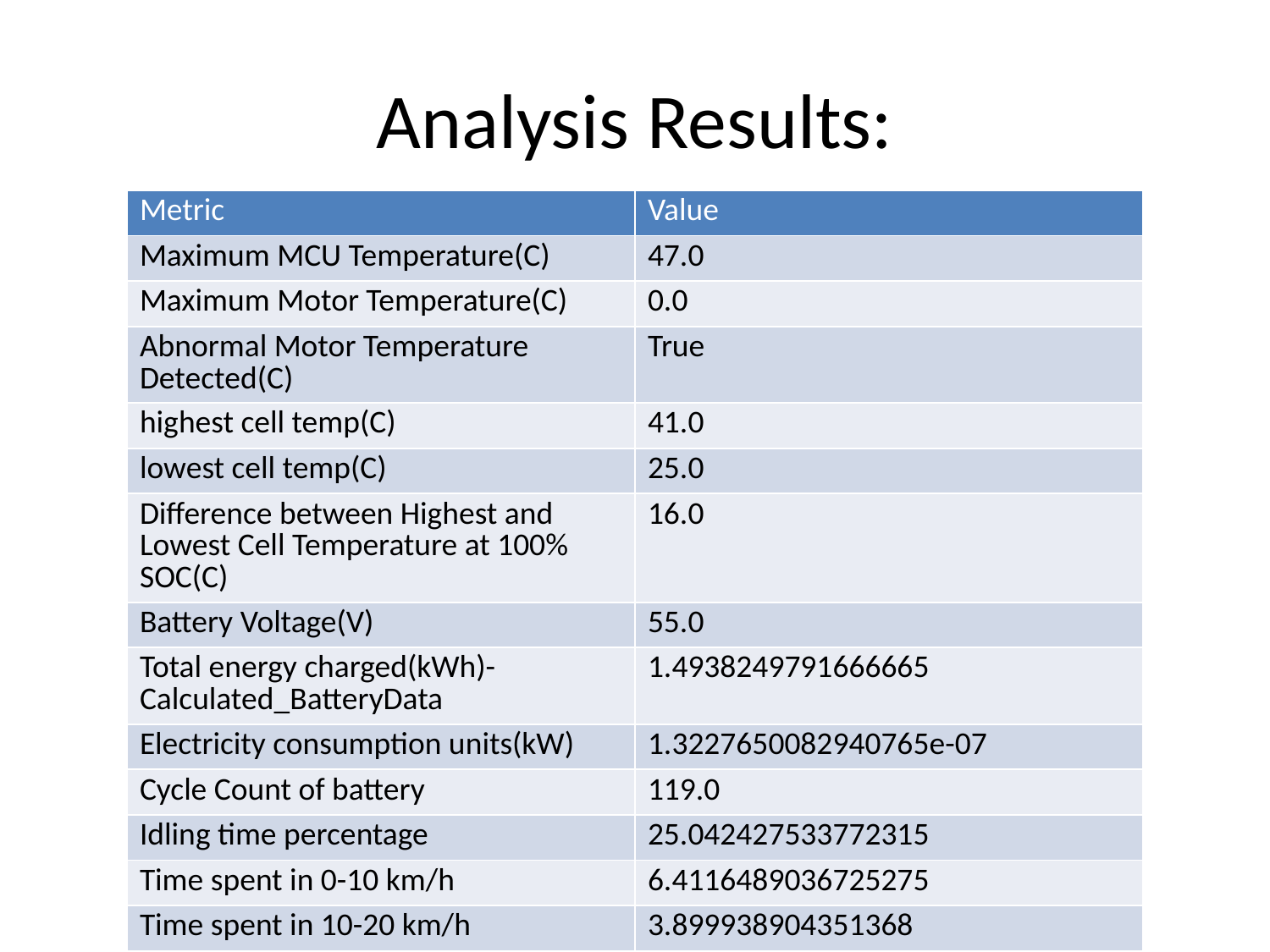

# Analysis Results:
| Metric | Value |
| --- | --- |
| Maximum MCU Temperature(C) | 47.0 |
| Maximum Motor Temperature(C) | 0.0 |
| Abnormal Motor Temperature Detected(C) | True |
| highest cell temp(C) | 41.0 |
| lowest cell temp(C) | 25.0 |
| Difference between Highest and Lowest Cell Temperature at 100% SOC(C) | 16.0 |
| Battery Voltage(V) | 55.0 |
| Total energy charged(kWh)- Calculated\_BatteryData | 1.4938249791666665 |
| Electricity consumption units(kW) | 1.3227650082940765e-07 |
| Cycle Count of battery | 119.0 |
| Idling time percentage | 25.042427533772315 |
| Time spent in 0-10 km/h | 6.4116489036725275 |
| Time spent in 10-20 km/h | 3.899938904351368 |